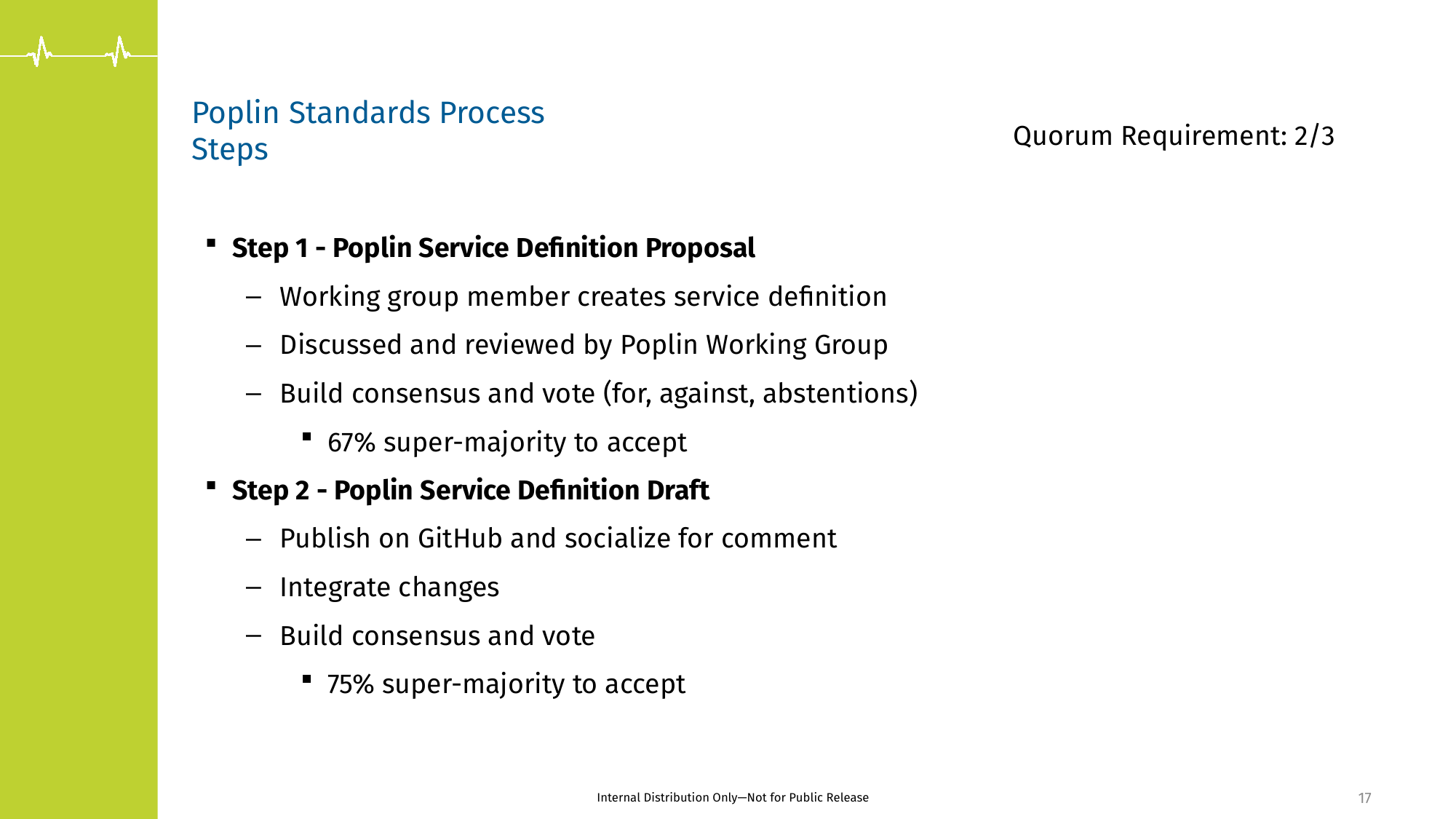

# Poplin Standards Process Steps
Quorum Requirement: 2/3
Step 1 - Poplin Service Definition Proposal
Working group member creates service definition
Discussed and reviewed by Poplin Working Group
Build consensus and vote (for, against, abstentions)
67% super-majority to accept
Step 2 - Poplin Service Definition Draft
Publish on GitHub and socialize for comment
Integrate changes
Build consensus and vote
75% super-majority to accept
17